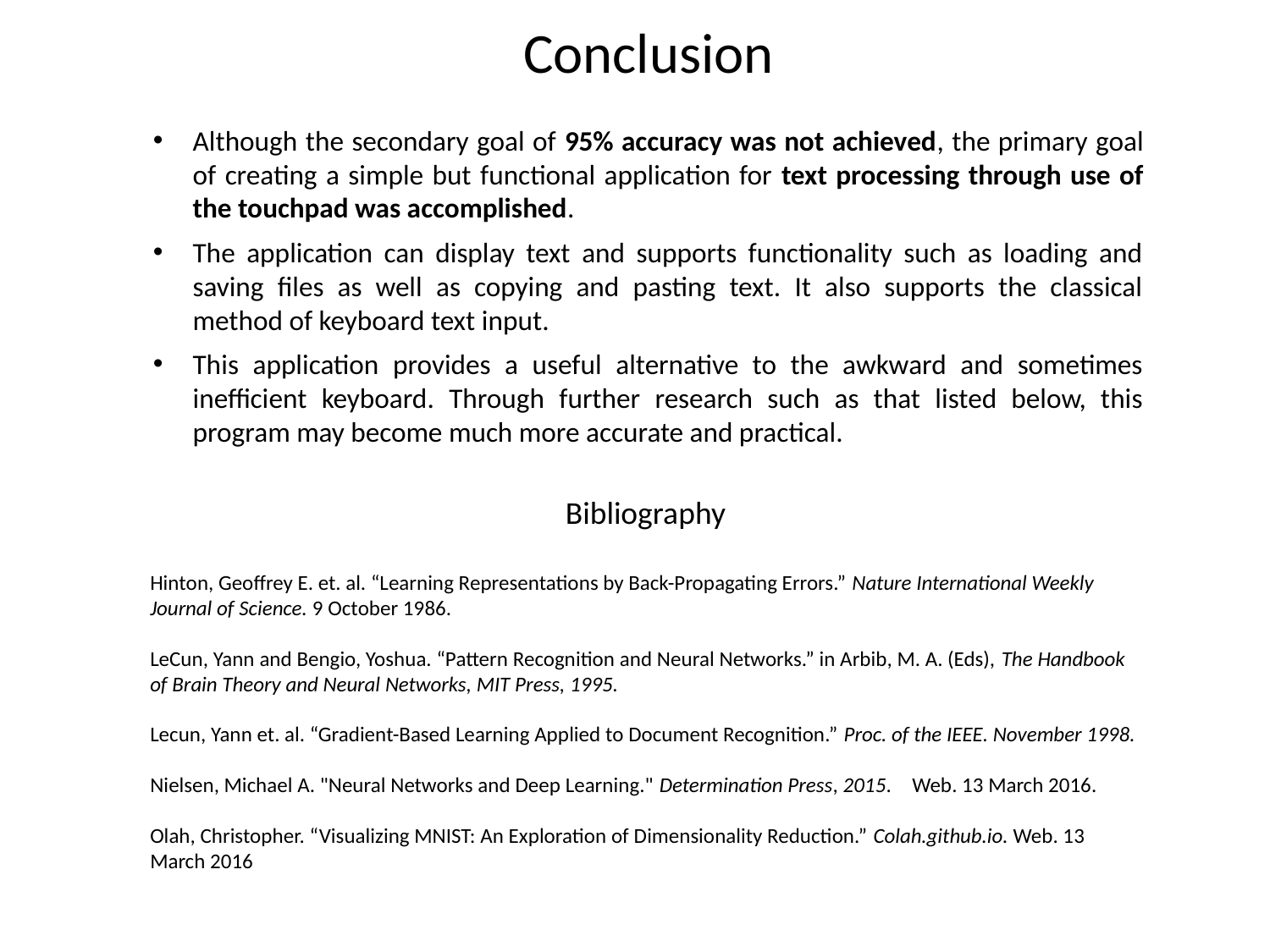

Conclusion

Although the secondary goal of 95% accuracy was not achieved, the primary goal of creating a simple but functional application for text processing through use of the touchpad was accomplished.
The application can display text and supports functionality such as loading and saving files as well as copying and pasting text. It also supports the classical method of keyboard text input.
This application provides a useful alternative to the awkward and sometimes inefficient keyboard. Through further research such as that listed below, this program may become much more accurate and practical.
Bibliography

Hinton, Geoffrey E. et. al. “Learning Representations by Back-Propagating Errors.” Nature International Weekly Journal of Science. 9 October 1986.

LeCun, Yann and Bengio, Yoshua. “Pattern Recognition and Neural Networks.” in Arbib, M. A. (Eds), The Handbook of Brain Theory and Neural Networks, MIT Press, 1995.

Lecun, Yann et. al. “Gradient-Based Learning Applied to Document Recognition.” Proc. of the IEEE. November 1998.

Nielsen, Michael A. "Neural Networks and Deep Learning." Determination Press, 2015. 	Web. 13 March 2016.

Olah, Christopher. “Visualizing MNIST: An Exploration of Dimensionality Reduction.” Colah.github.io. Web. 13 March 2016